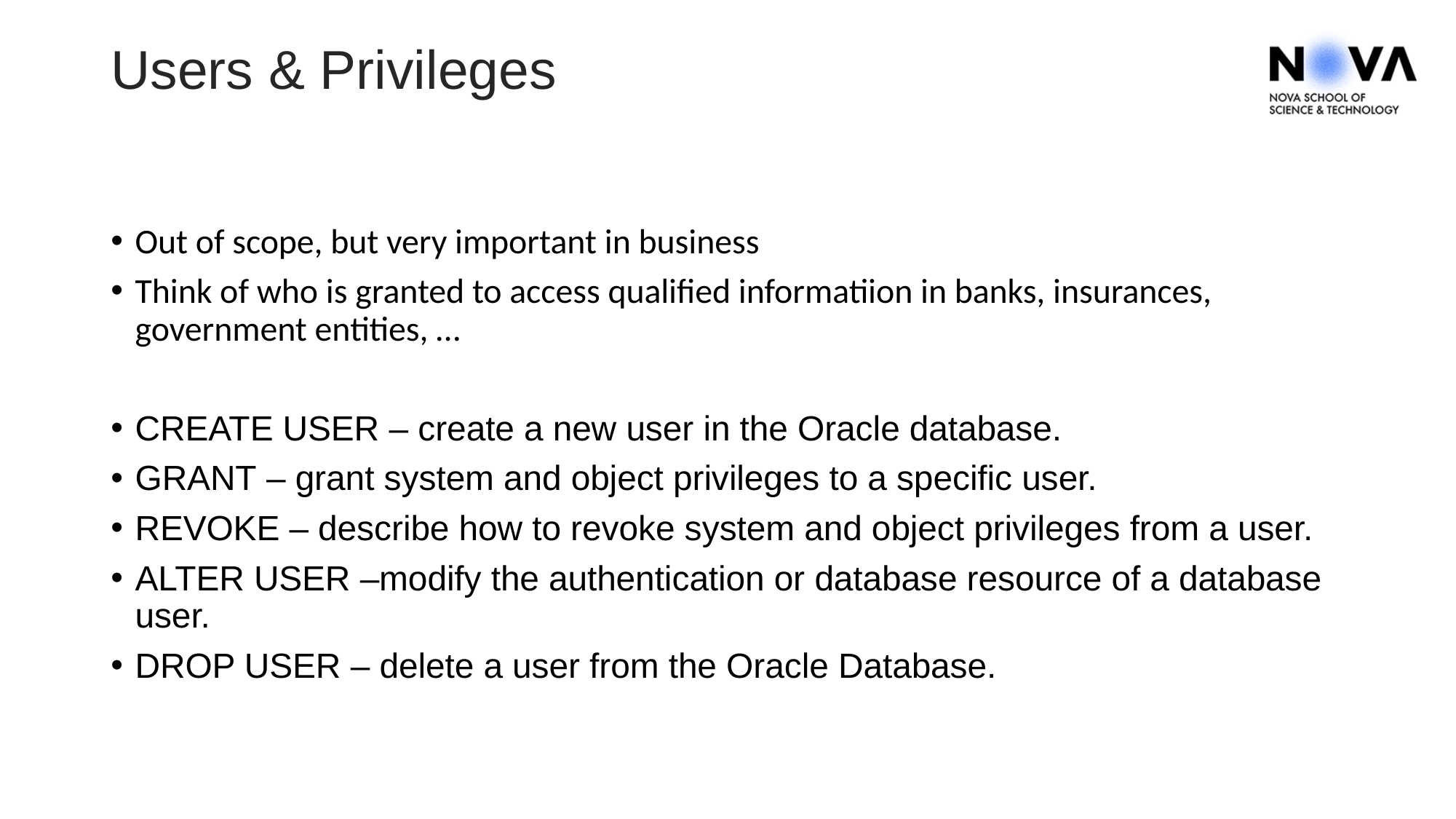

# Users & Privileges
Out of scope, but very important in business
Think of who is granted to access qualified informatiion in banks, insurances, government entities, …

CREATE USER – create a new user in the Oracle database.
GRANT – grant system and object privileges to a specific user.
REVOKE – describe how to revoke system and object privileges from a user.
ALTER USER –modify the authentication or database resource of a database user.
DROP USER – delete a user from the Oracle Database.